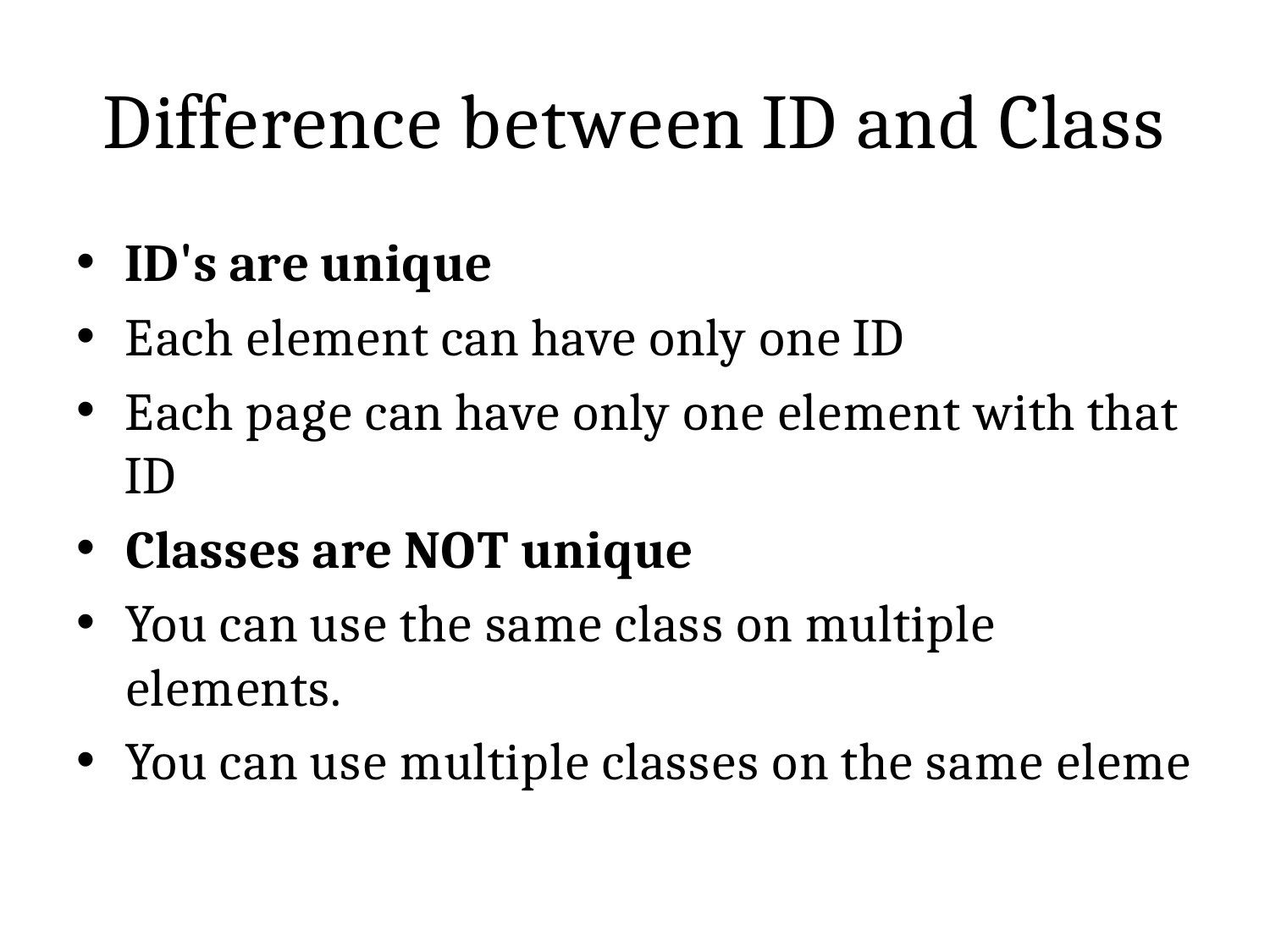

# Difference between ID and Class
ID's are unique
Each element can have only one ID
Each page can have only one element with that ID
Classes are NOT unique
You can use the same class on multiple elements.
You can use multiple classes on the same eleme